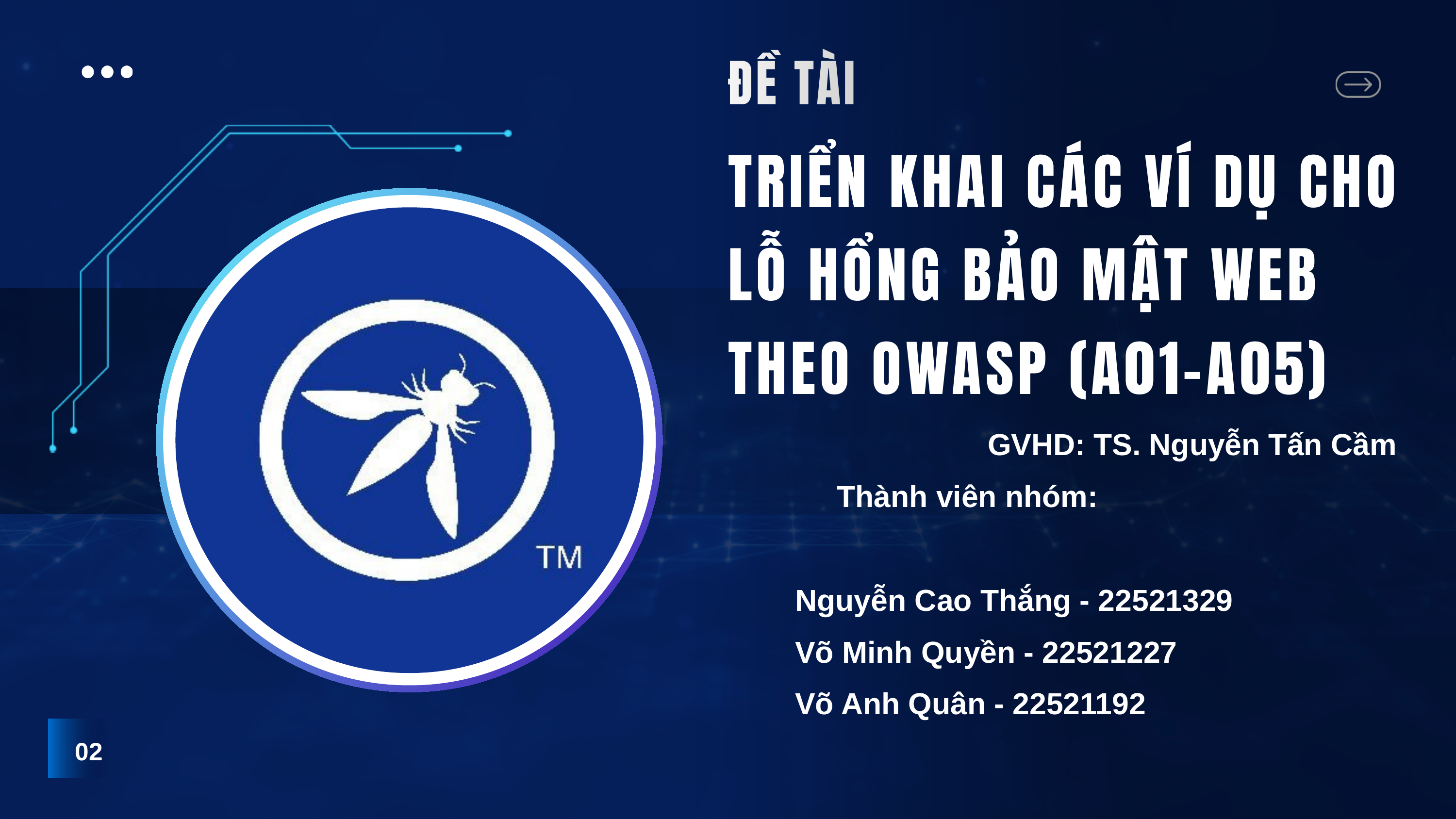

ĐỀ TÀI

TRIỂN KHAI CÁC VÍ DỤ CHO LỖ HỔNG BẢO MẬT WEB THEO OWASP (A01-A05)

GVHD: TS. Nguyễn Tấn Cầm
     Thành viên nhóm:

Nguyễn Cao Thắng - 22521329
Võ Minh Quyền - 22521227
Võ Anh Quân - 22521192

02